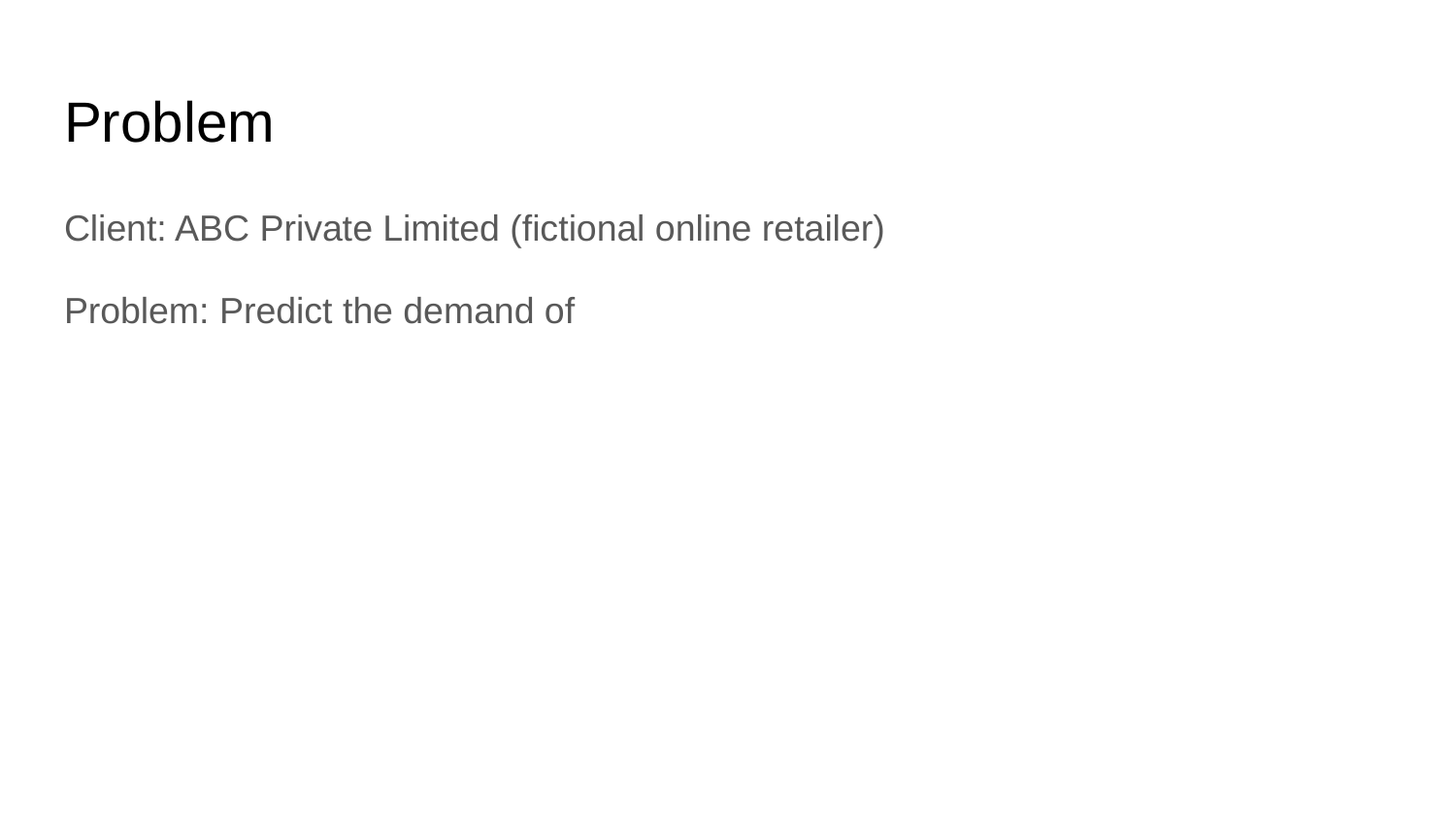

# Problem
Client: ABC Private Limited (fictional online retailer)
Problem: Predict the demand of